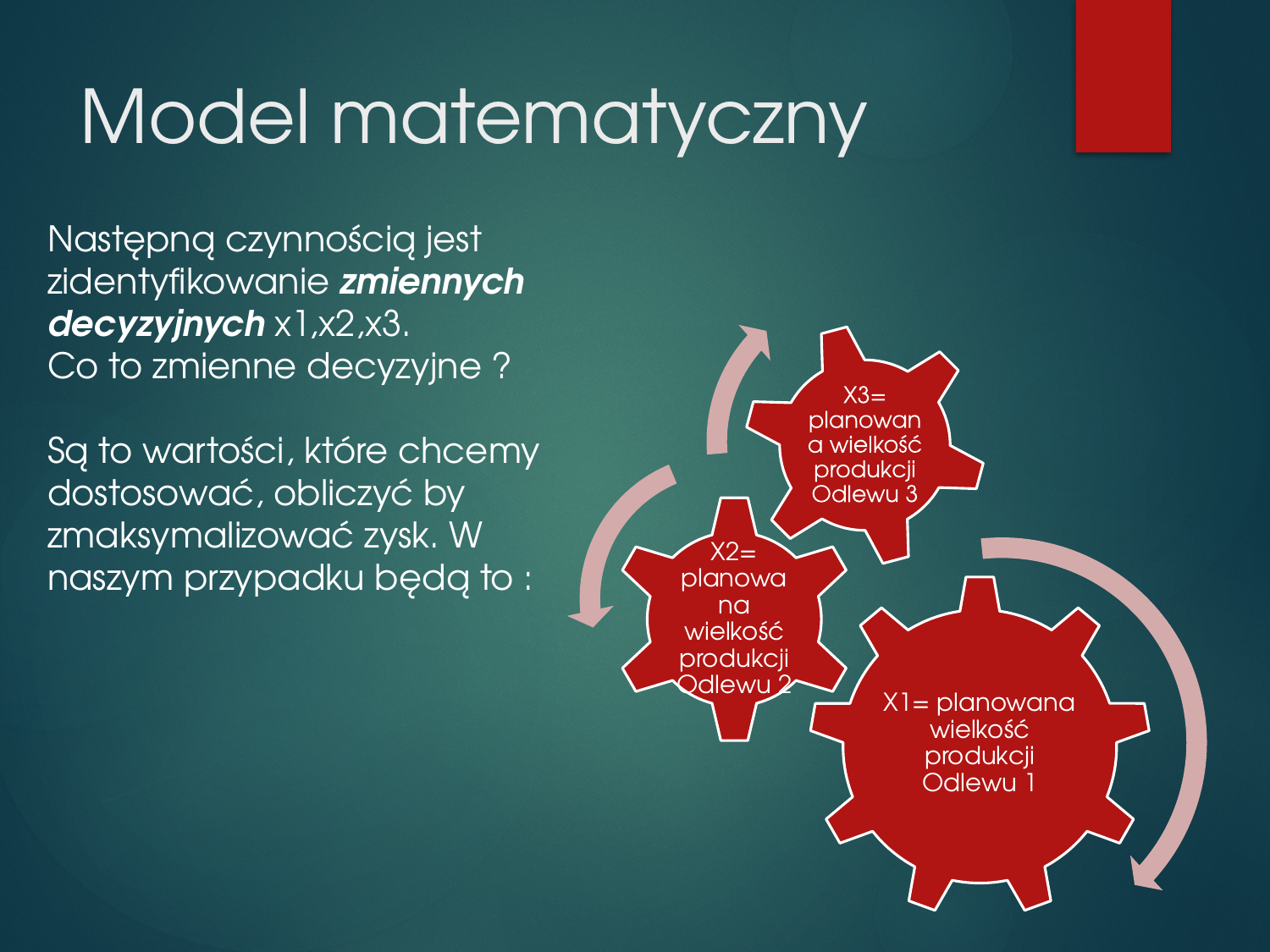

# Model matematyczny
Następną czynnością jest zidentyfikowanie zmiennych decyzyjnych x1,x2,x3.
Co to zmienne decyzyjne ?

Są to wartości, które chcemy dostosować, obliczyć by zmaksymalizować zysk. W naszym przypadku będą to :

X1= planowana wielkość produkcji Odlewu 1
X2= planowana wielkość produkcji Odlewu 2
X3= planowana wielkość produkcji Odlewu 3